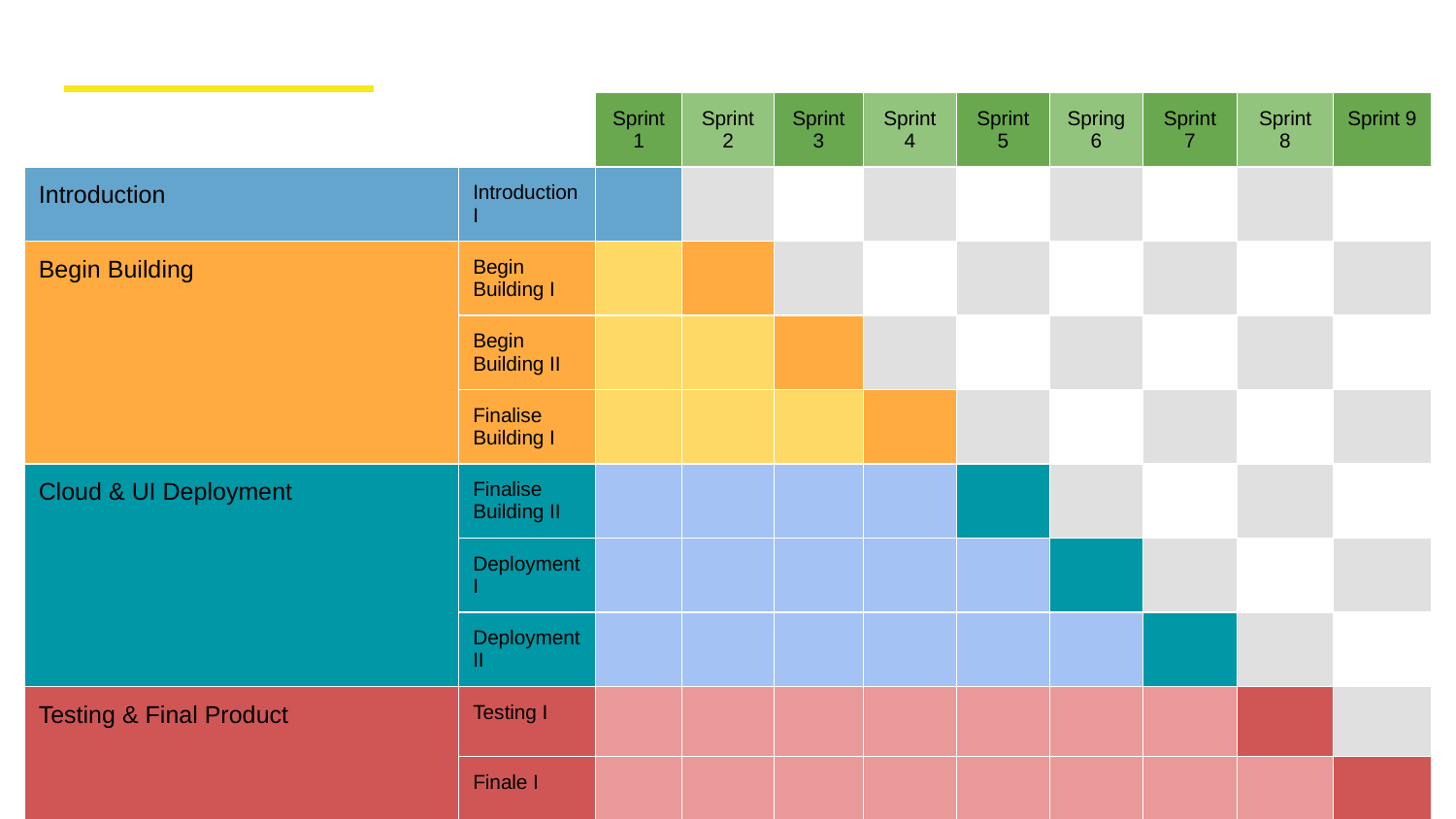

# Intro + Team Journey
|  |  | Sprint 1 | Sprint 2 | Sprint 3 | Sprint 4 | Sprint 5 | Spring 6 | Sprint 7 | Sprint 8 | Sprint 9 |
| --- | --- | --- | --- | --- | --- | --- | --- | --- | --- | --- |
| Introduction | Introduction I |  |  |  |  |  |  |  |  |  |
| Begin Building | Begin Building I |  |  |  |  |  |  |  |  |  |
|  | Begin Building II |  |  |  |  |  |  |  |  |  |
|  | Finalise Building I |  |  |  |  |  |  |  |  |  |
| Cloud & UI Deployment | Finalise Building II |  |  |  |  |  |  |  |  |  |
|  | Deployment I |  |  |  |  |  |  |  |  |  |
|  | Deployment II |  |  |  |  |  |  |  |  |  |
| Testing & Final Product | Testing I |  |  |  |  |  |  |  |  |  |
|  | Finale I |  |  |  |  |  |  |  |  |  |